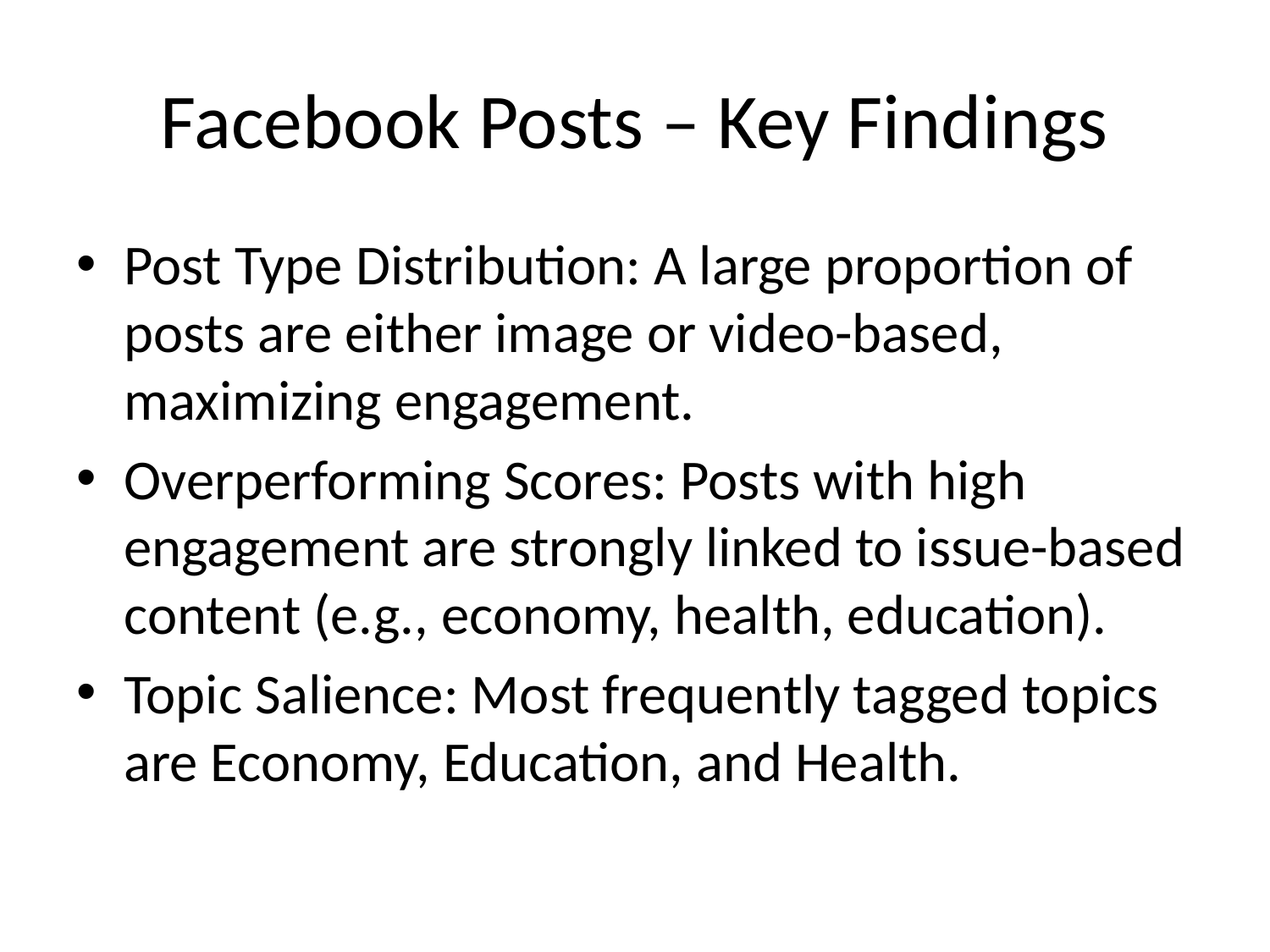

# Facebook Posts – Key Findings
Post Type Distribution: A large proportion of posts are either image or video-based, maximizing engagement.
Overperforming Scores: Posts with high engagement are strongly linked to issue-based content (e.g., economy, health, education).
Topic Salience: Most frequently tagged topics are Economy, Education, and Health.